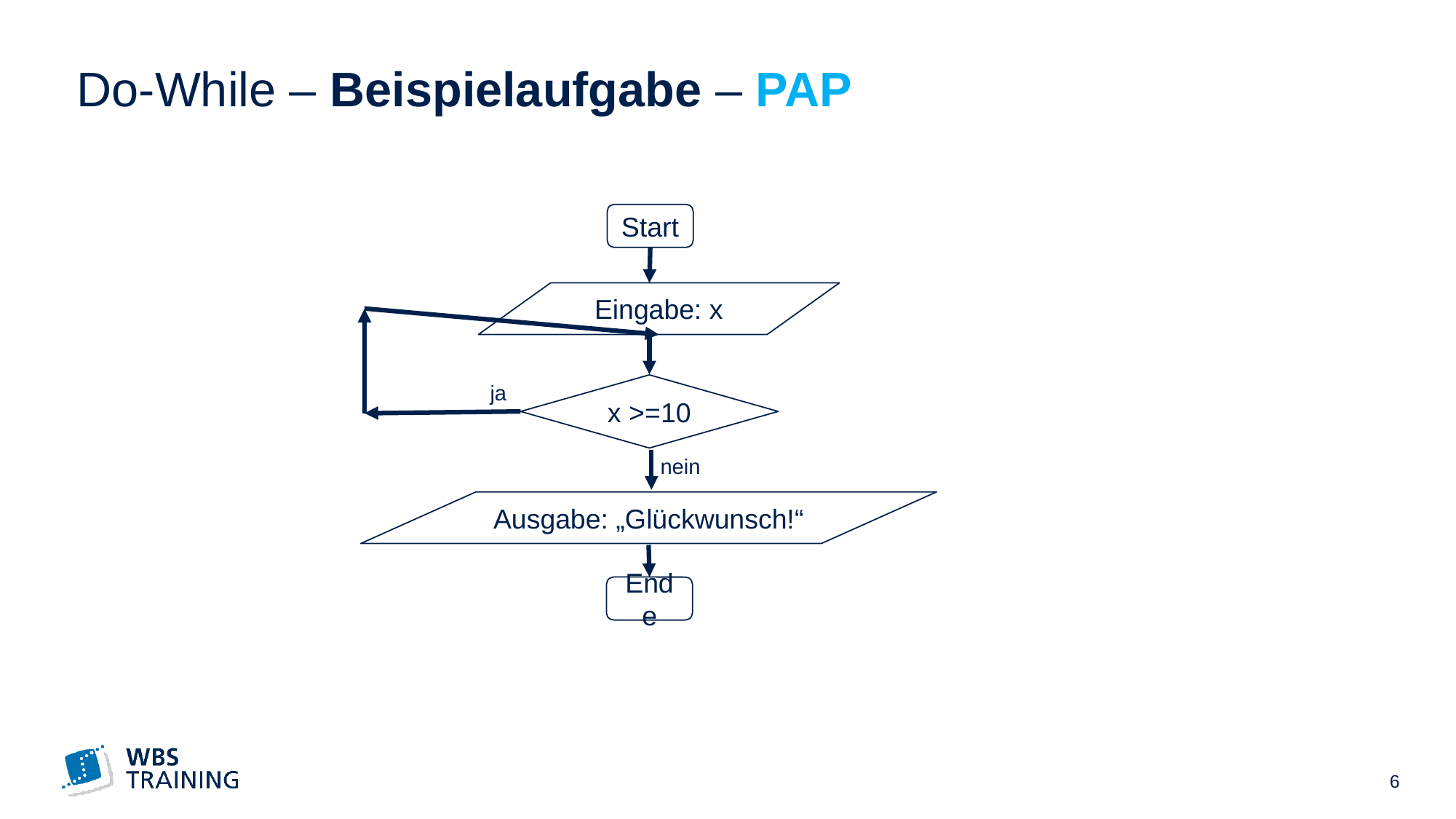

# Do-While – Beispielaufgabe – PAP

Start
Eingabe: x
ja
x >=10
nein
Ausgabe: „Glückwunsch!“
Ende
    6